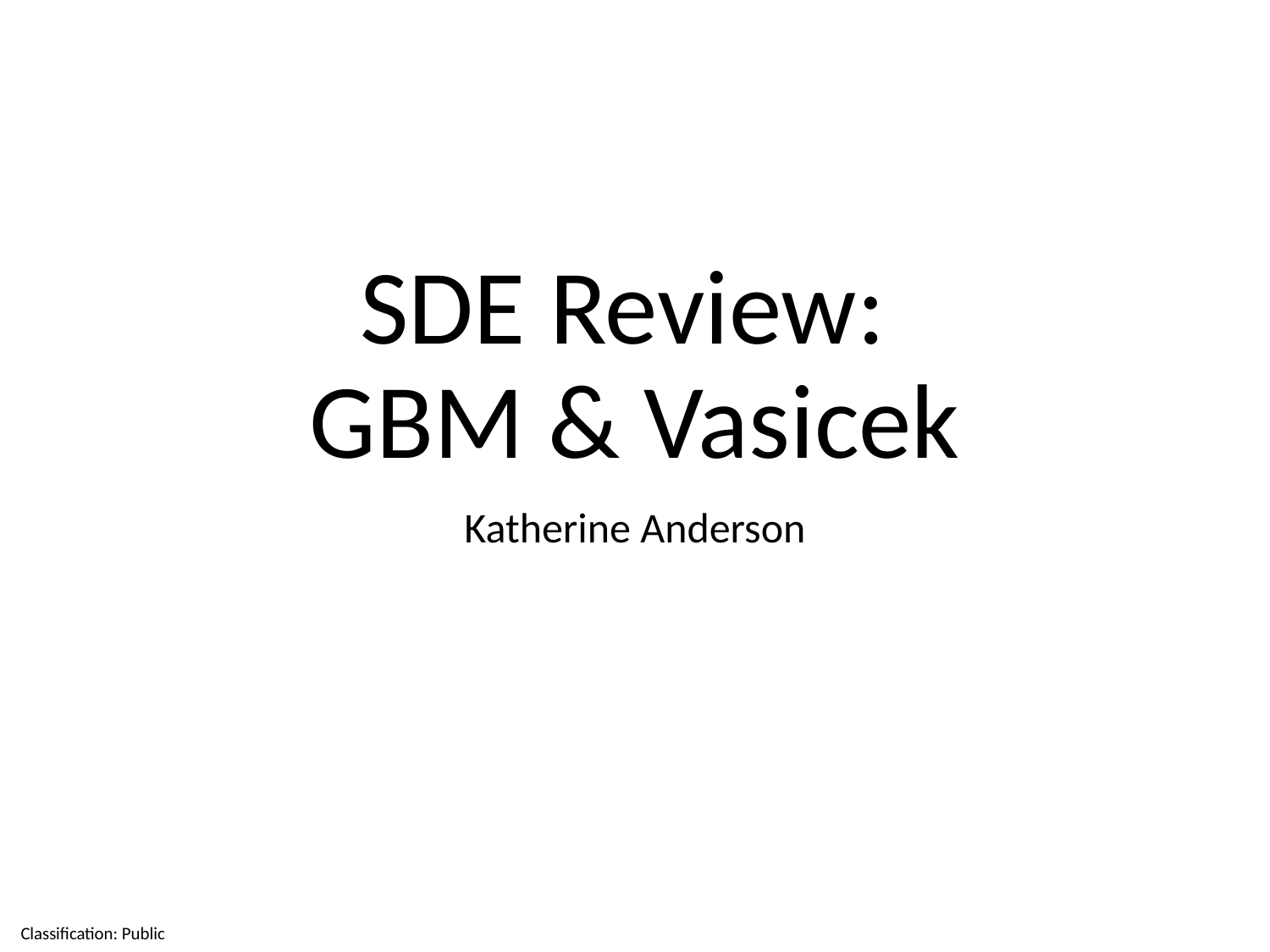

# SDE Review: GBM & Vasicek
Katherine Anderson